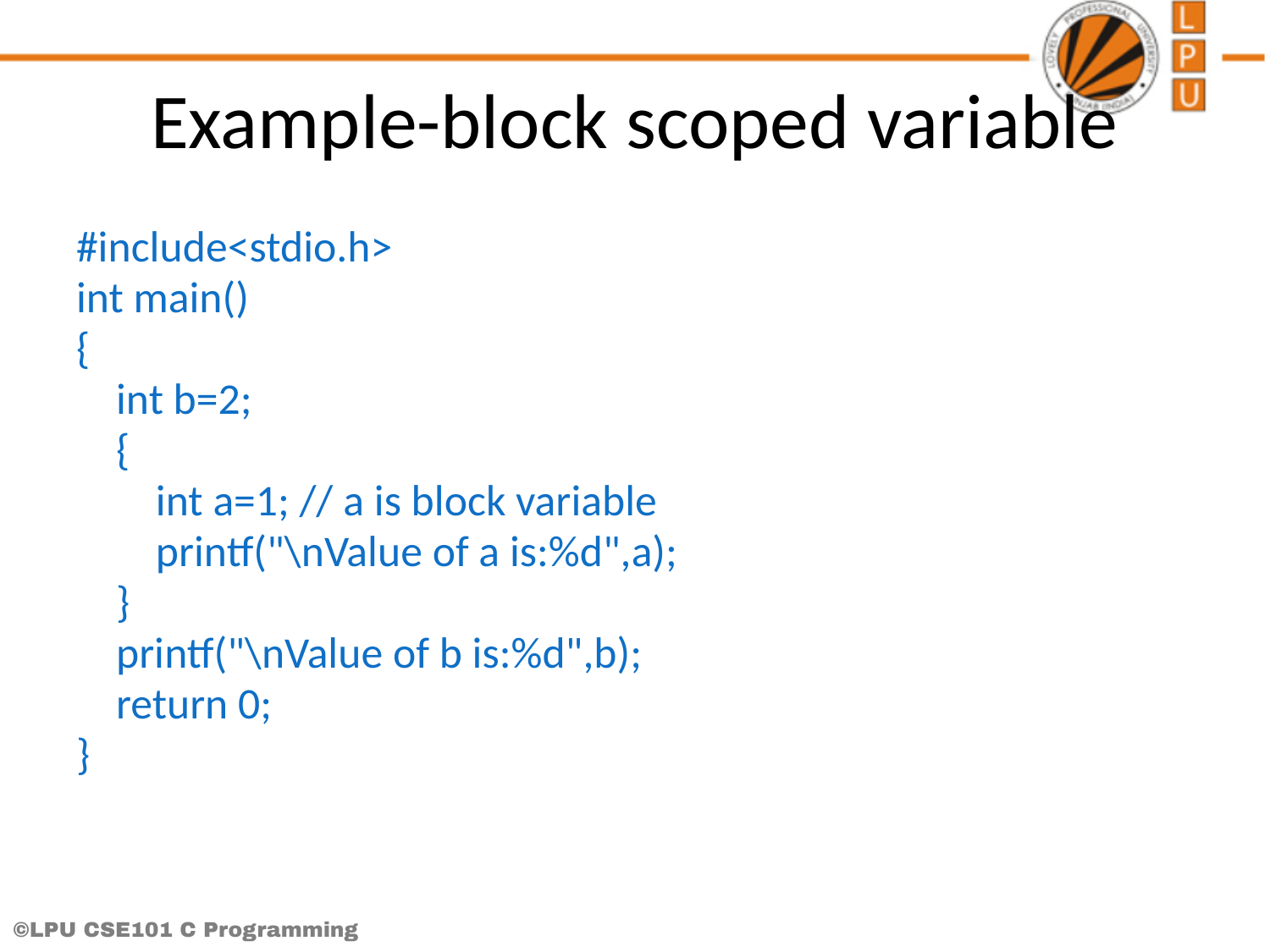

# Example-block scoped variable
#include<stdio.h>
int main()
{
    int b=2;
    {
        int a=1; // a is block variable
        printf("\nValue of a is:%d",a);
    }
    printf("\nValue of b is:%d",b);
    return 0;
}